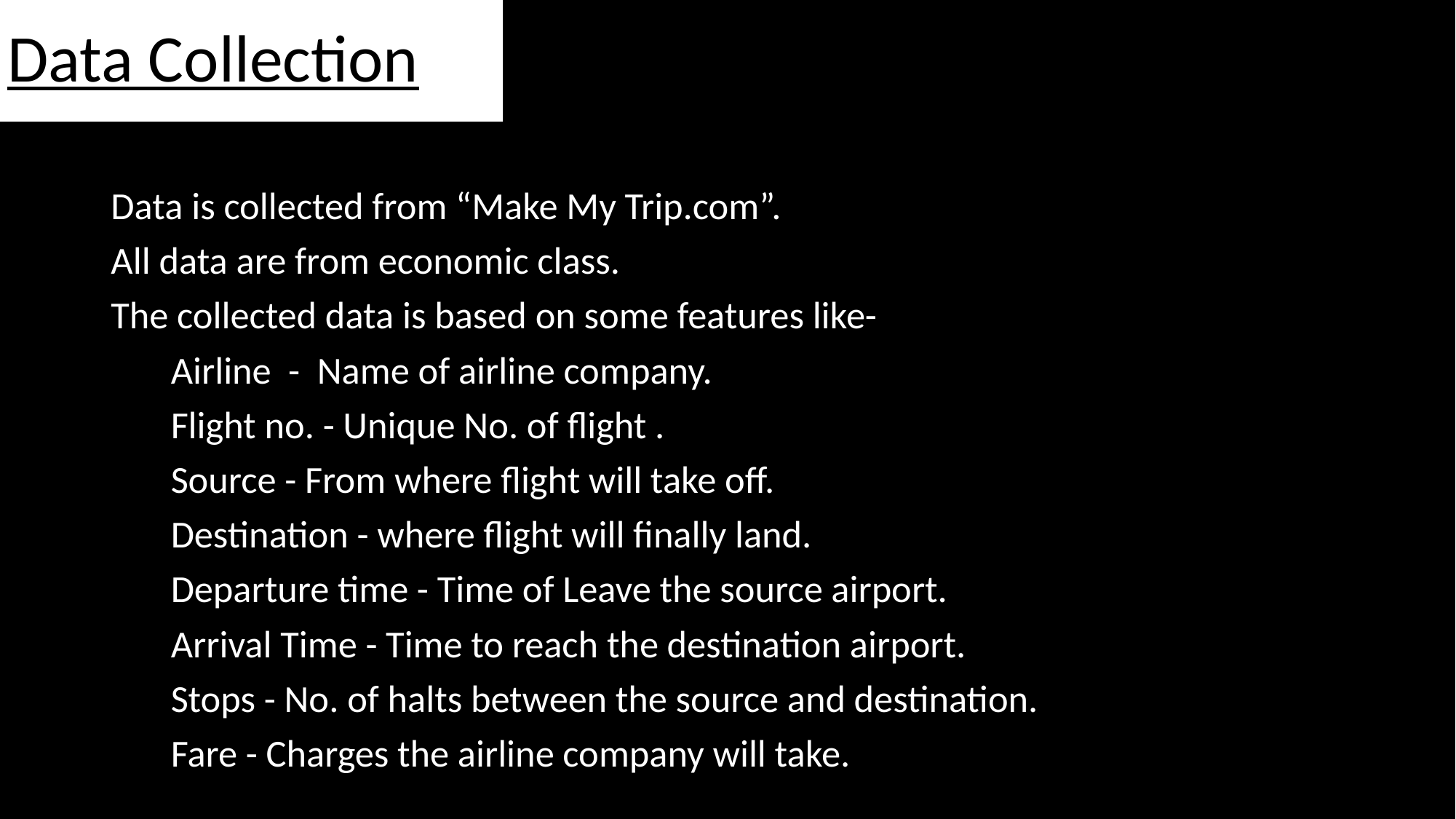

# Data Collection

Data is collected from “Make My Trip.com”.
All data are from economic class.
The collected data is based on some features like-
       Airline  -  Name of airline company.
       Flight no. - Unique No. of flight .
       Source - From where flight will take off.
       Destination - where flight will finally land.
       Departure time - Time of Leave the source airport.
       Arrival Time - Time to reach the destination airport.
       Stops - No. of halts between the source and destination.
       Fare - Charges the airline company will take.